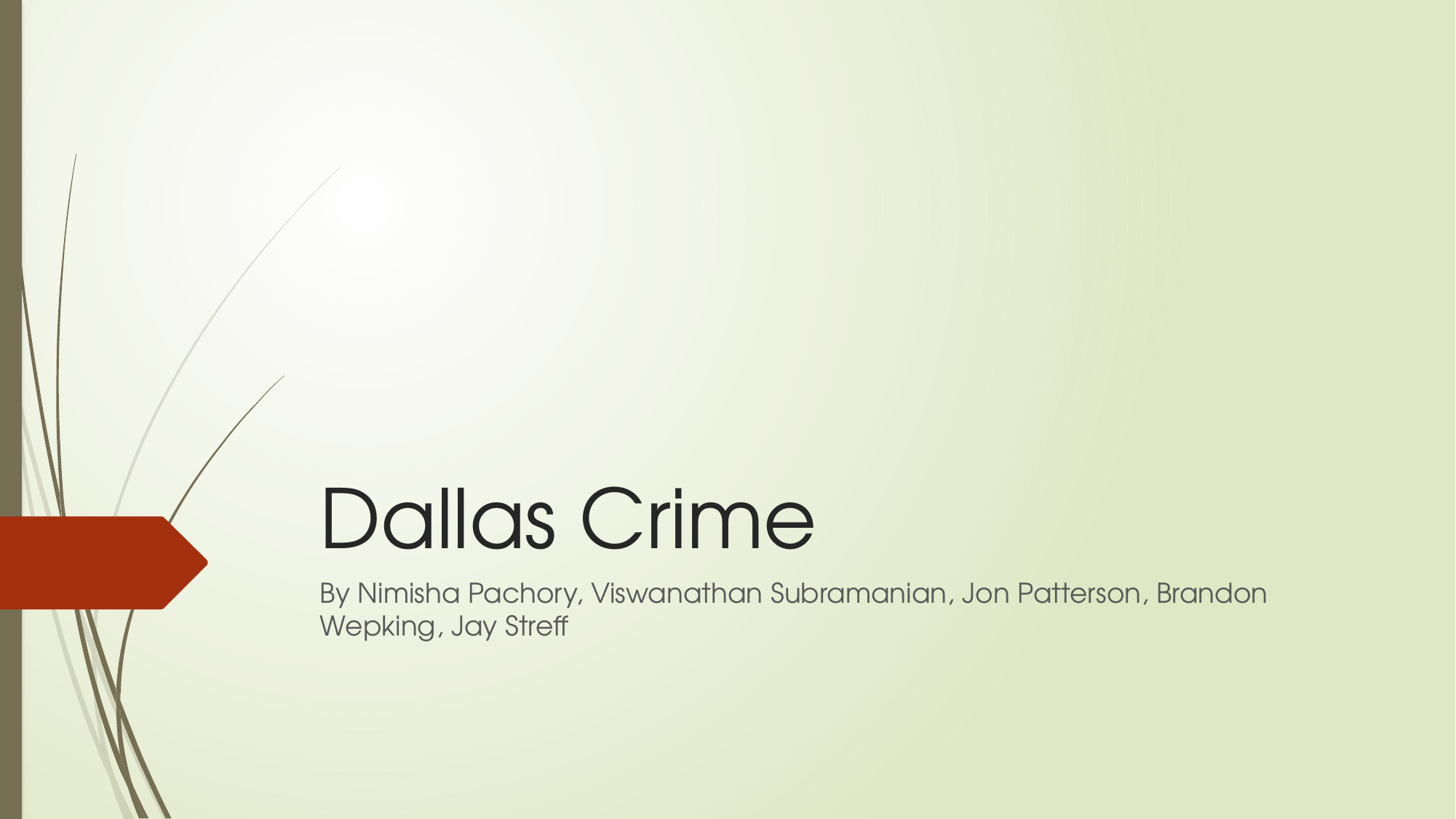

# Dallas Crime
By Nimisha Pachory, Viswanathan Subramanian, Jon Patterson, Brandon Wepking, Jay Streff